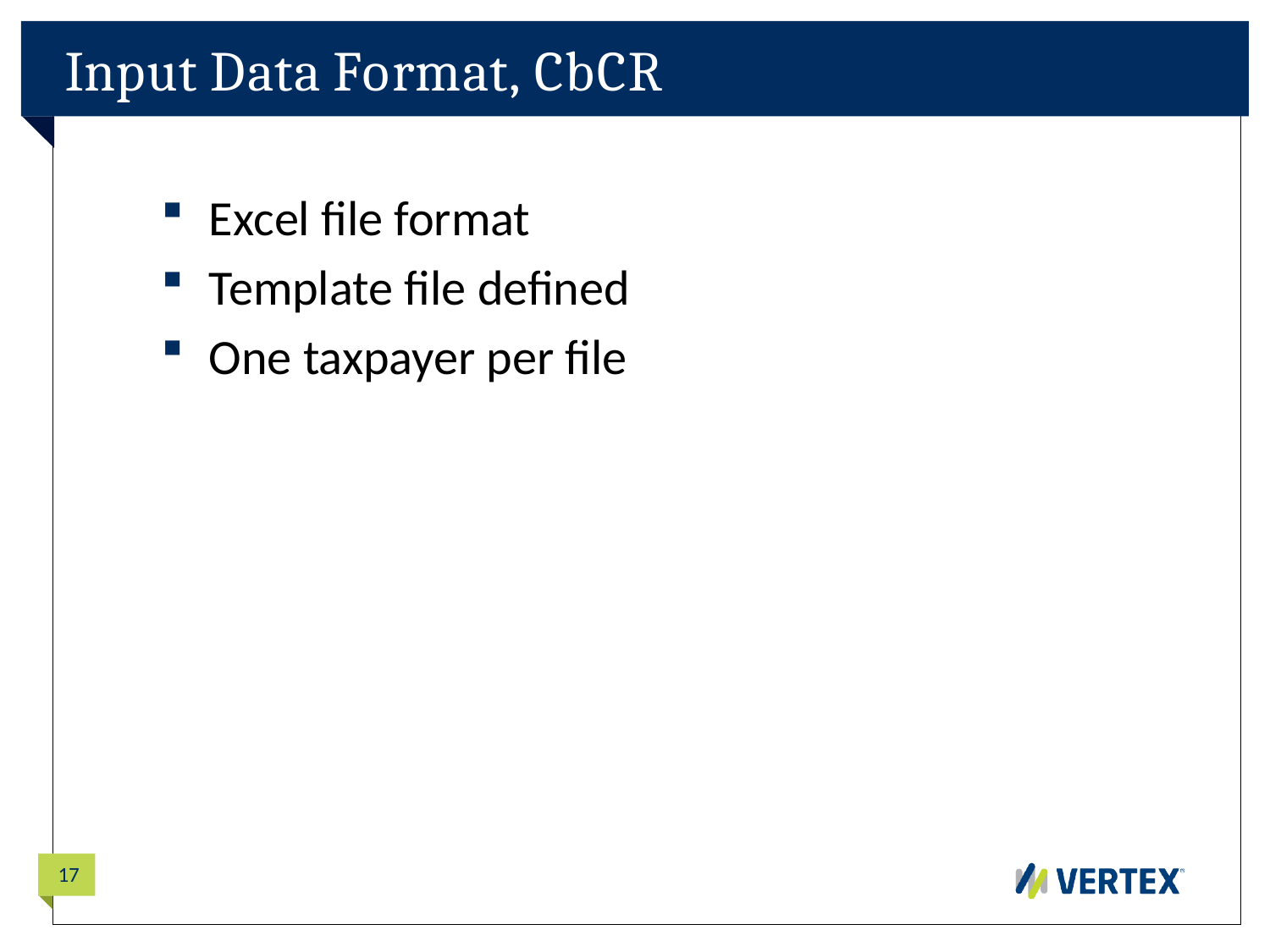

# Input Data Format, CbCR
Excel file format
Template file defined
One taxpayer per file
17